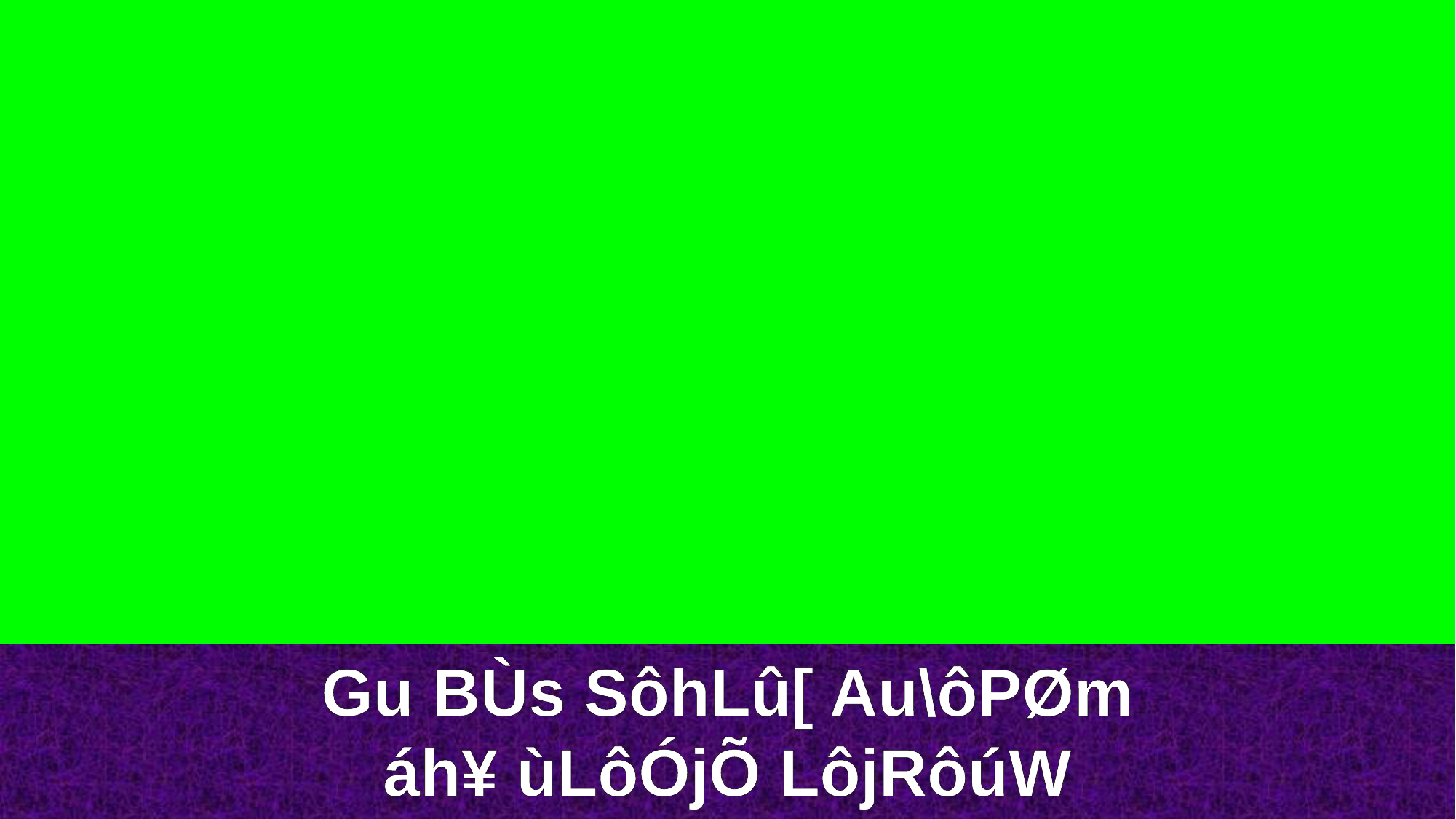

Gu BÙs SôhLû[ Au\ôPØm
áh¥ ùLôÓjÕ LôjRôúW